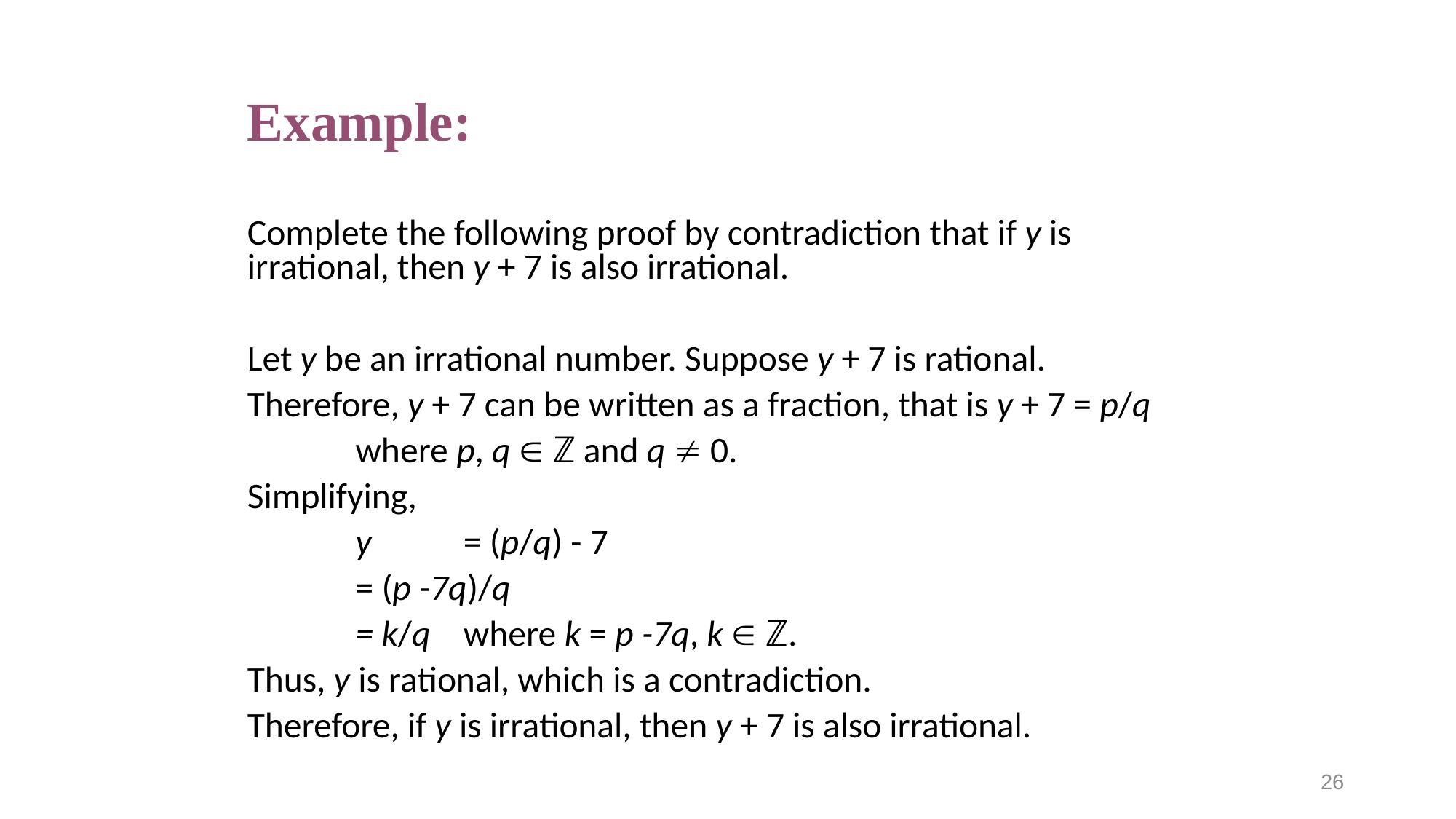

# Example:
Complete the following proof by contradiction that if y is irrational, then y + 7 is also irrational.

Let y be an irrational number. Suppose y + 7 is rational.
Therefore, y + 7 can be written as a fraction, that is y + 7 = p/q
	where p, q ∈ ℤ and q ≠ 0.
Simplifying,
		y 	= (p/q) - 7
			= (p -7q)/q
			= k/q		where k = p -7q, k ∈ ℤ.
Thus, y is rational, which is a contradiction.
Therefore, if y is irrational, then y + 7 is also irrational.
26